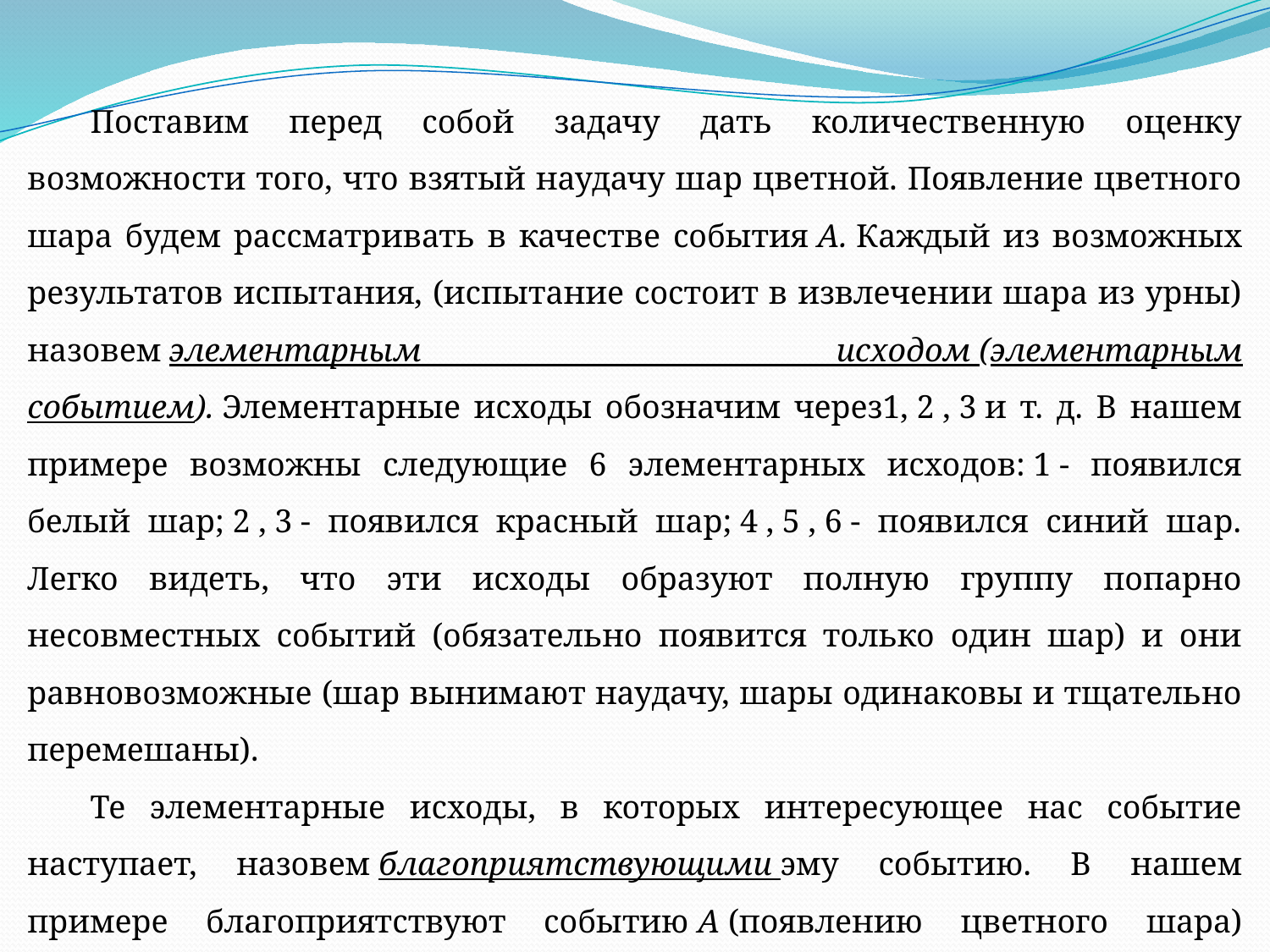

Поставим перед собой задачу дать количественную оценку возможности того, что взятый наудачу шар цветной. Появление цветного шара будем рассматривать в качестве события А. Каждый из возможных результатов испытания, (испытание состоит в извлечении шара из урны) назовем элементарным исходом (элементарным событием). Элементарные исходы обозначим через1, 2 , 3 и т. д. В нашем примере возможны следующие 6 элементарных исходов: 1 - появился белый шар; 2 , 3 - появился красный шар; 4 , 5 , 6 - появился синий шар. Легко видеть, что эти исходы образуют полную группу попарно несовместных событий (обязательно появится только один шар) и они равновозможные (шар вынимают наудачу, шары одинаковы и тщательно перемешаны).
Те элементарные исходы, в которых интересующее нас событие наступает, назовем благоприятствующими эму событию. В нашем примере благоприятствуют событию А (появлению цветного шара) следующие 5 исходов: 2 , 3 , 4 , 5 , 6 .